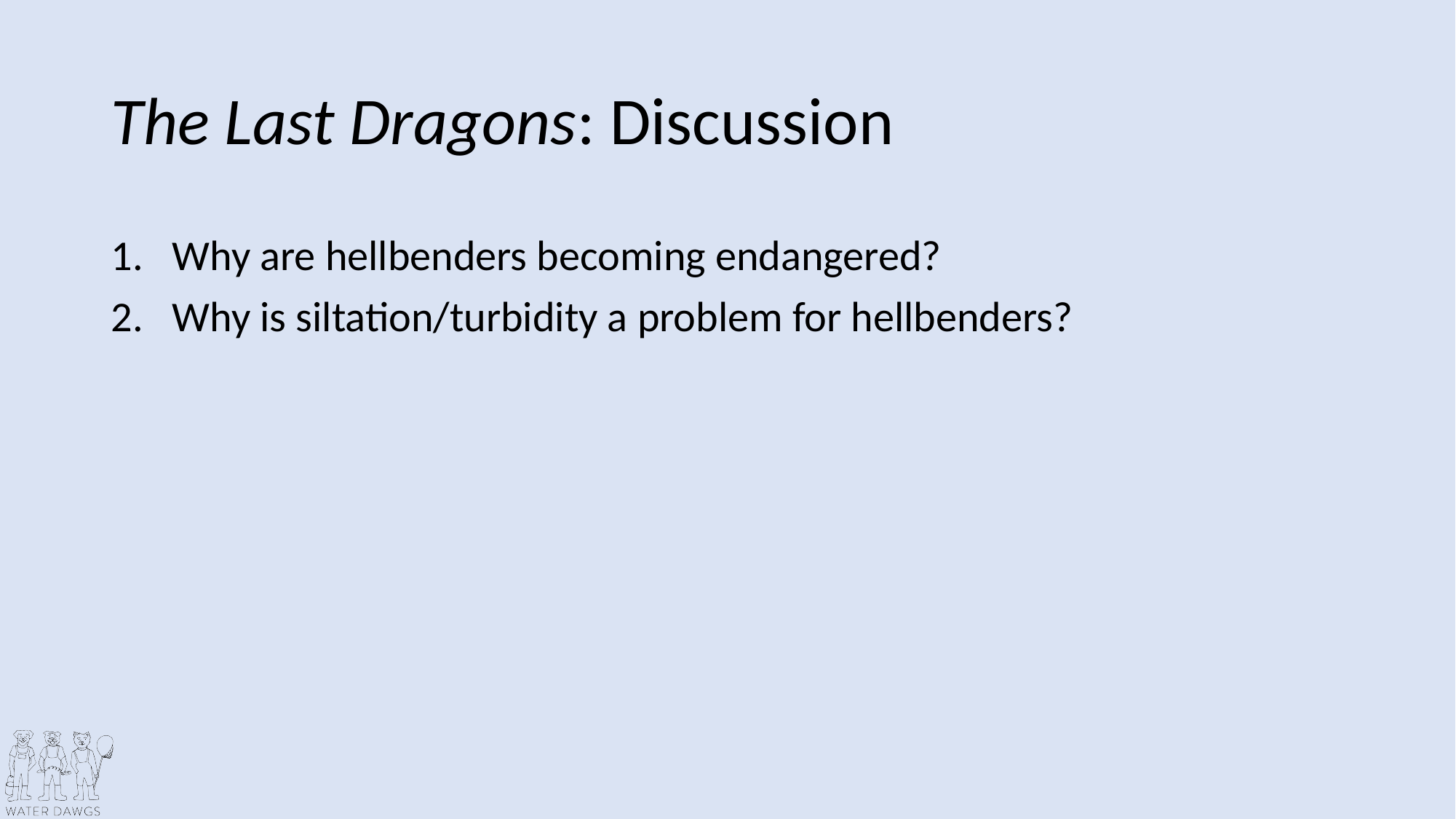

# The Last Dragons: Discussion
Why are hellbenders becoming endangered?
Why is siltation/turbidity a problem for hellbenders?